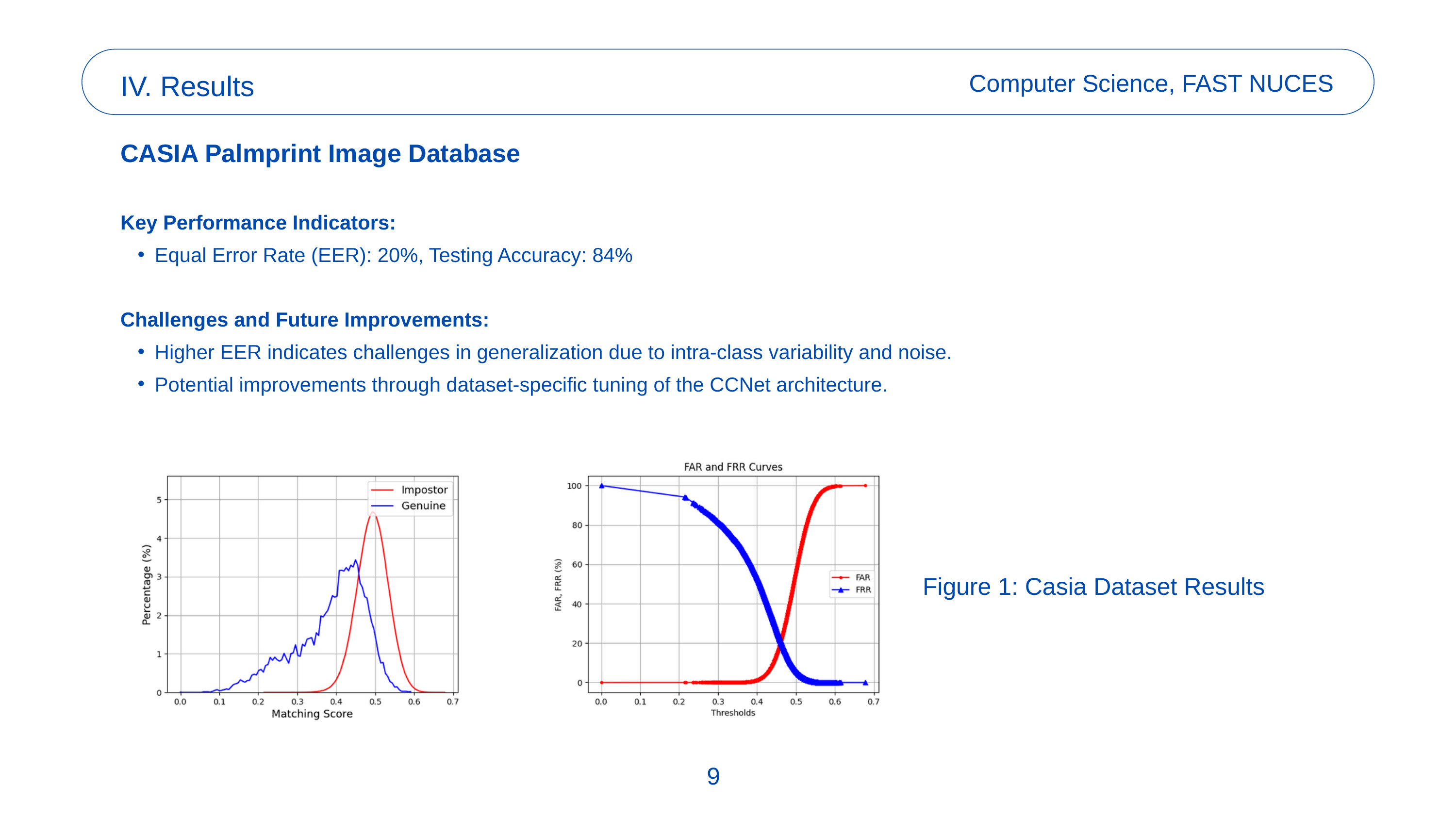

IV. Results
Computer Science, FAST NUCES
CASIA Palmprint Image Database
Key Performance Indicators:
Equal Error Rate (EER): 20%, Testing Accuracy: 84%

Challenges and Future Improvements:
Higher EER indicates challenges in generalization due to intra-class variability and noise.
Potential improvements through dataset-specific tuning of the CCNet architecture.

Figure 1: Casia Dataset Results
9